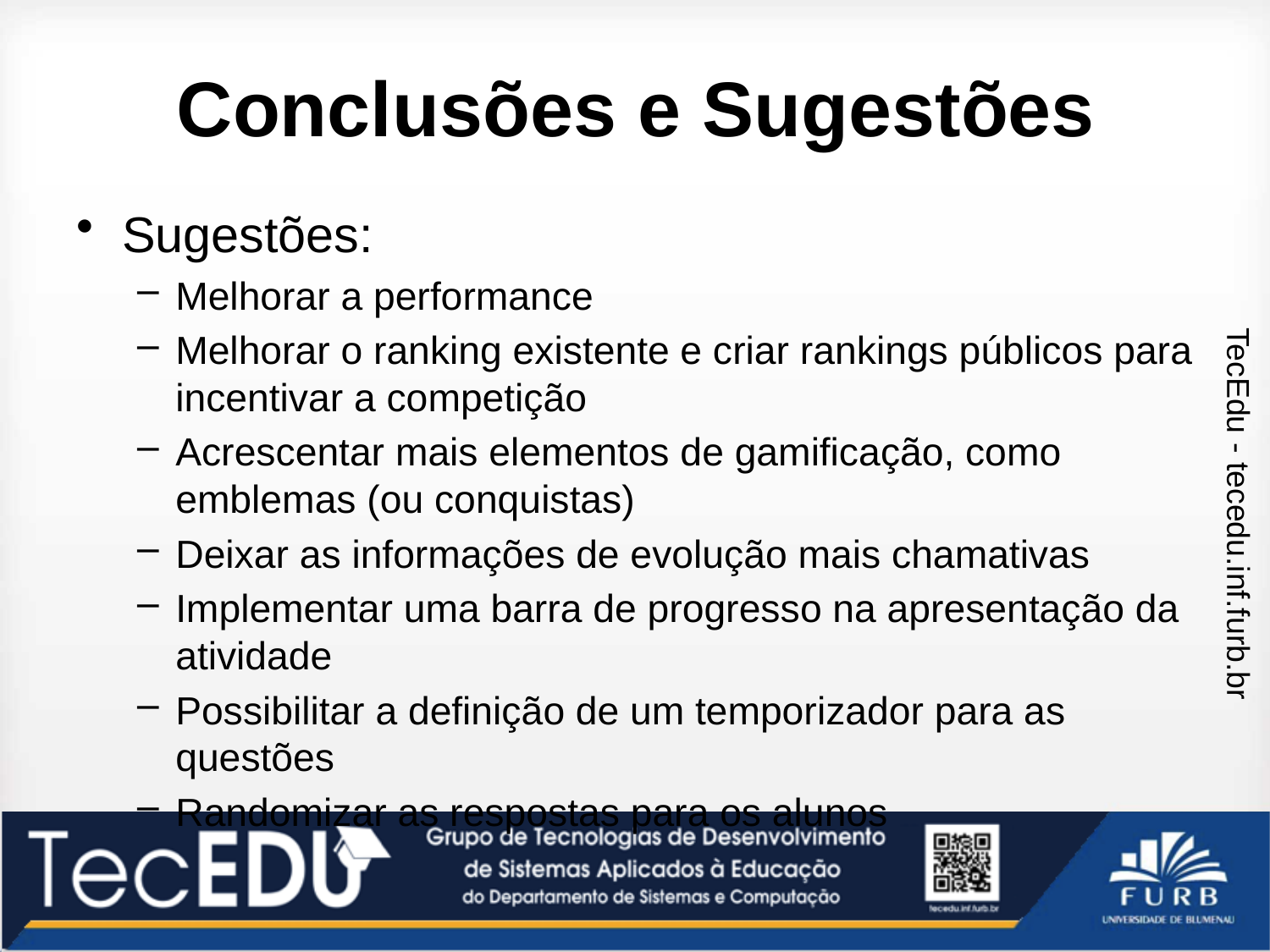

# Conclusões e Sugestões
Sugestões:
Melhorar a performance
Melhorar o ranking existente e criar rankings públicos para incentivar a competição
Acrescentar mais elementos de gamificação, como emblemas (ou conquistas)
Deixar as informações de evolução mais chamativas
Implementar uma barra de progresso na apresentação da atividade
Possibilitar a definição de um temporizador para as questões
Randomizar as respostas para os alunos